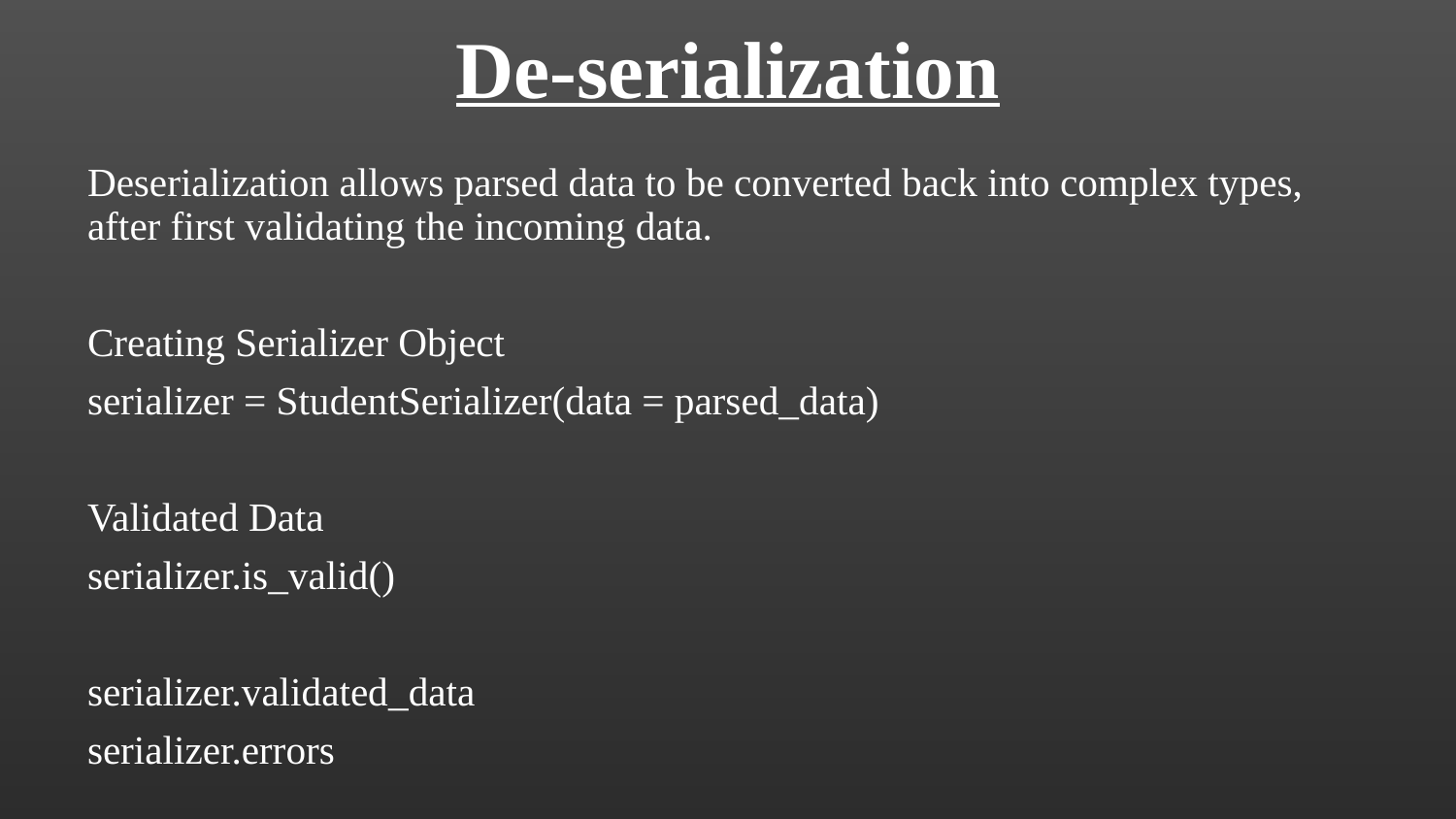

# De-serialization
Deserialization allows parsed data to be converted back into complex types, after first validating the incoming data.

Creating Serializer Object
serializer = StudentSerializer(data = parsed_data)

Validated Data
serializer.is_valid()

serializer.validated_data
serializer.errors